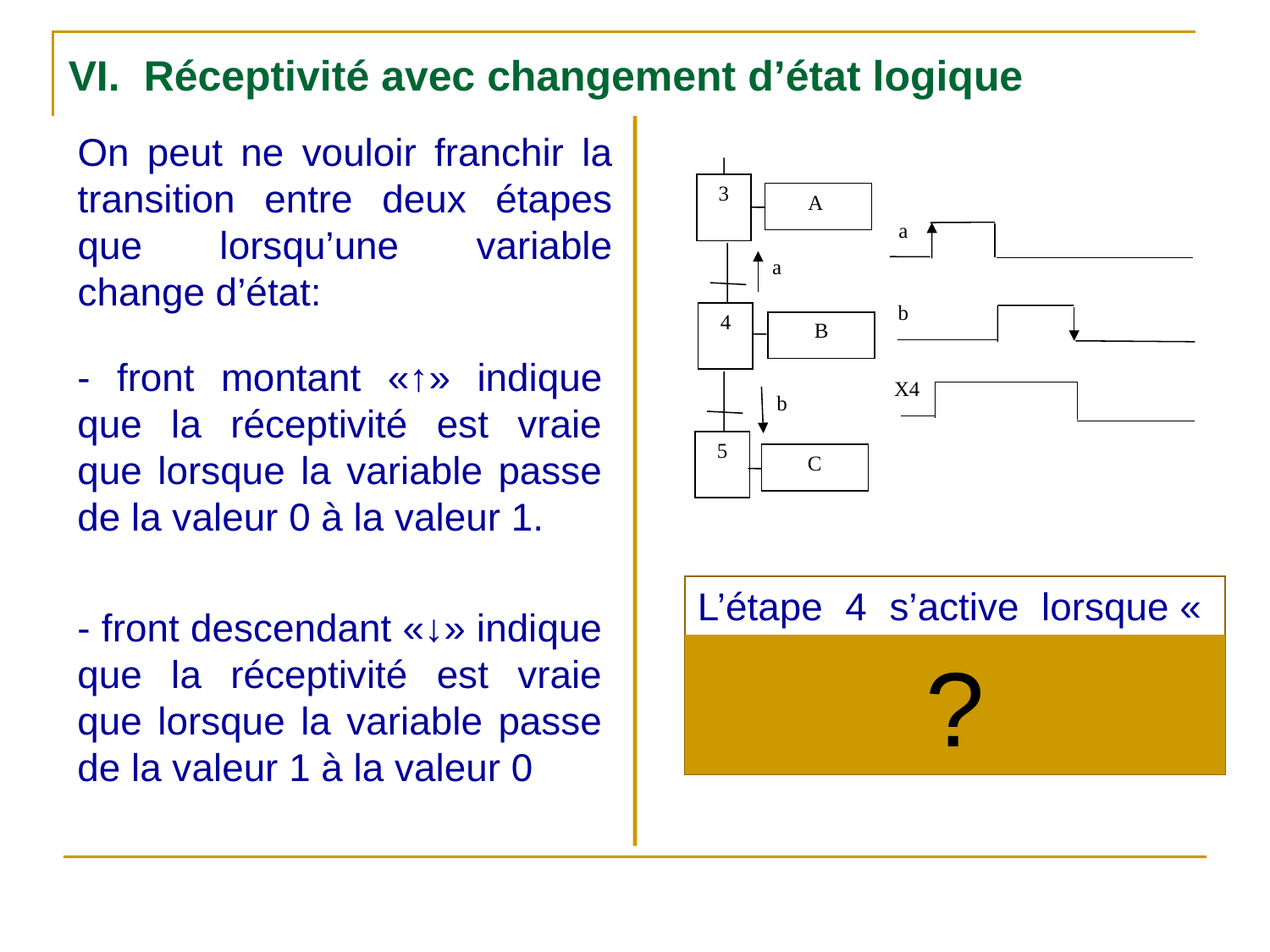

VI.  Réceptivité avec changement d’état logique

On peut ne vouloir franchir la transition entre deux étapes que lorsqu’une variable change d’état:

3
A

a

a
b
4
B

X4

b
5
C

- front montant «↑» indique que la réceptivité est vraie que lorsque la variable passe de la valeur 0 à la valeur 1.
L’étape 4 s’active lorsque «  a » passe de 0 à 1 et se désactive lorsque «  b » passe de 1 à 0.
- front descendant «↓» indique que la réceptivité est vraie que lorsque la variable passe de la valeur 1 à la valeur 0
?